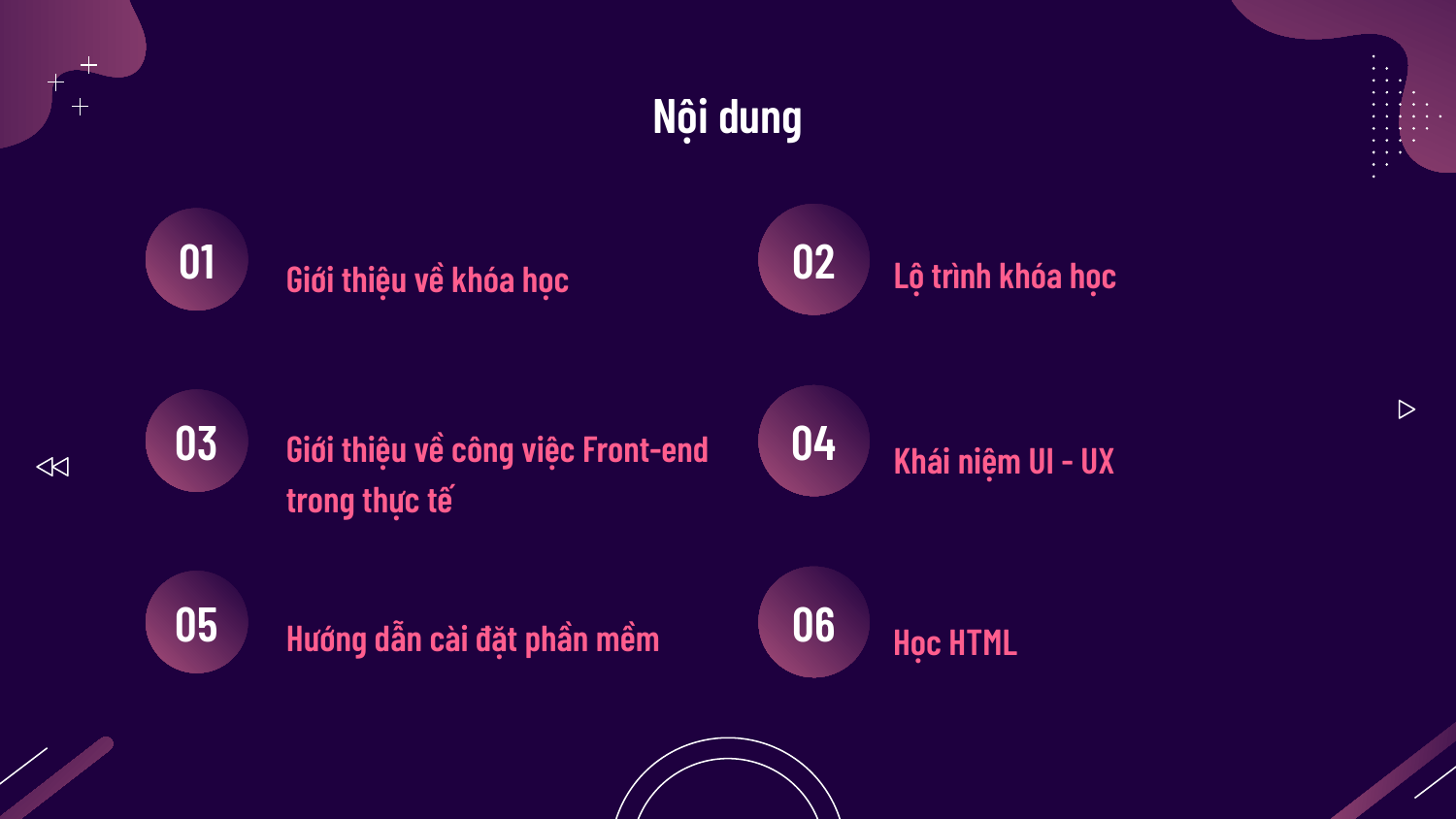

# Nội dung
02
Lộ trình khóa học
01
Giới thiệu về khóa học
Khái niệm UI - UX
04
03
Giới thiệu về công việc Front-end trong thực tế
Học HTML
06
Hướng dẫn cài đặt phần mềm
05